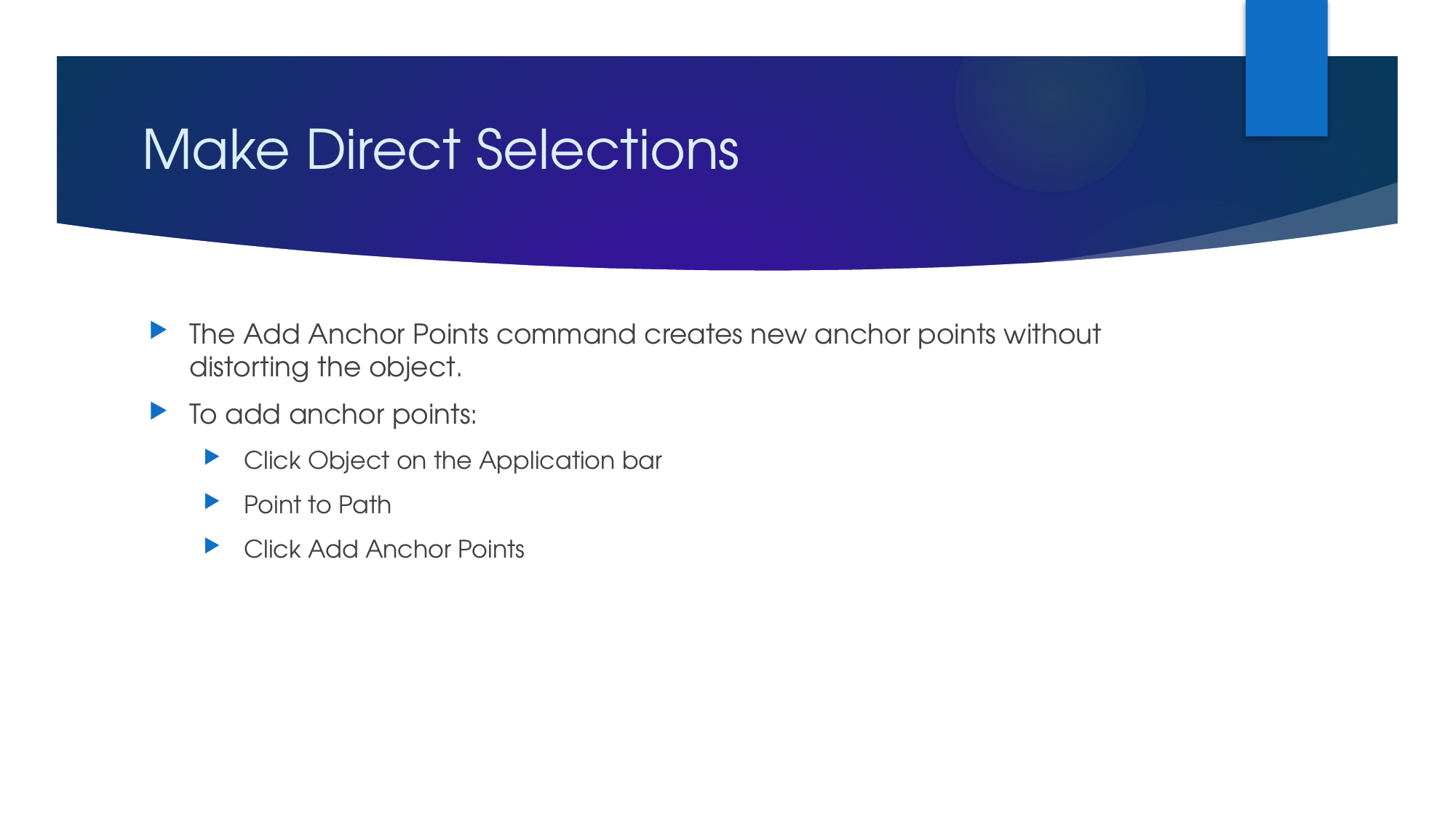

# Make Direct Selections
The Add Anchor Points command creates new anchor points without distorting the object.
To add anchor points:
 Click Object on the Application bar
 Point to Path
 Click Add Anchor Points